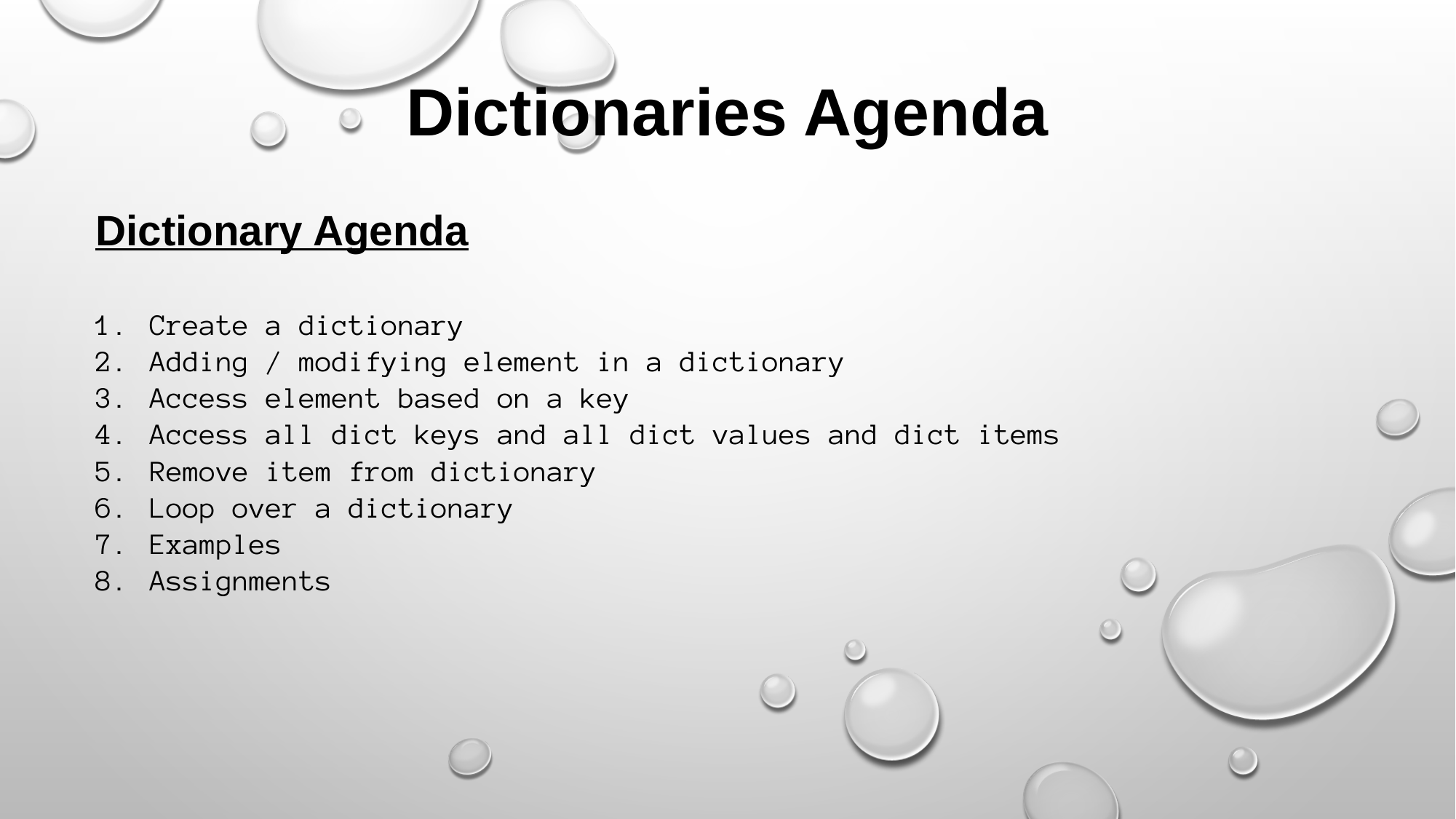

Dictionaries Agenda
Dictionary Agenda

Create a dictionary
Adding / modifying element in a dictionary
Access element based on a key
Access all dict keys and all dict values and dict items
Remove item from dictionary
Loop over a dictionary
Examples
Assignments